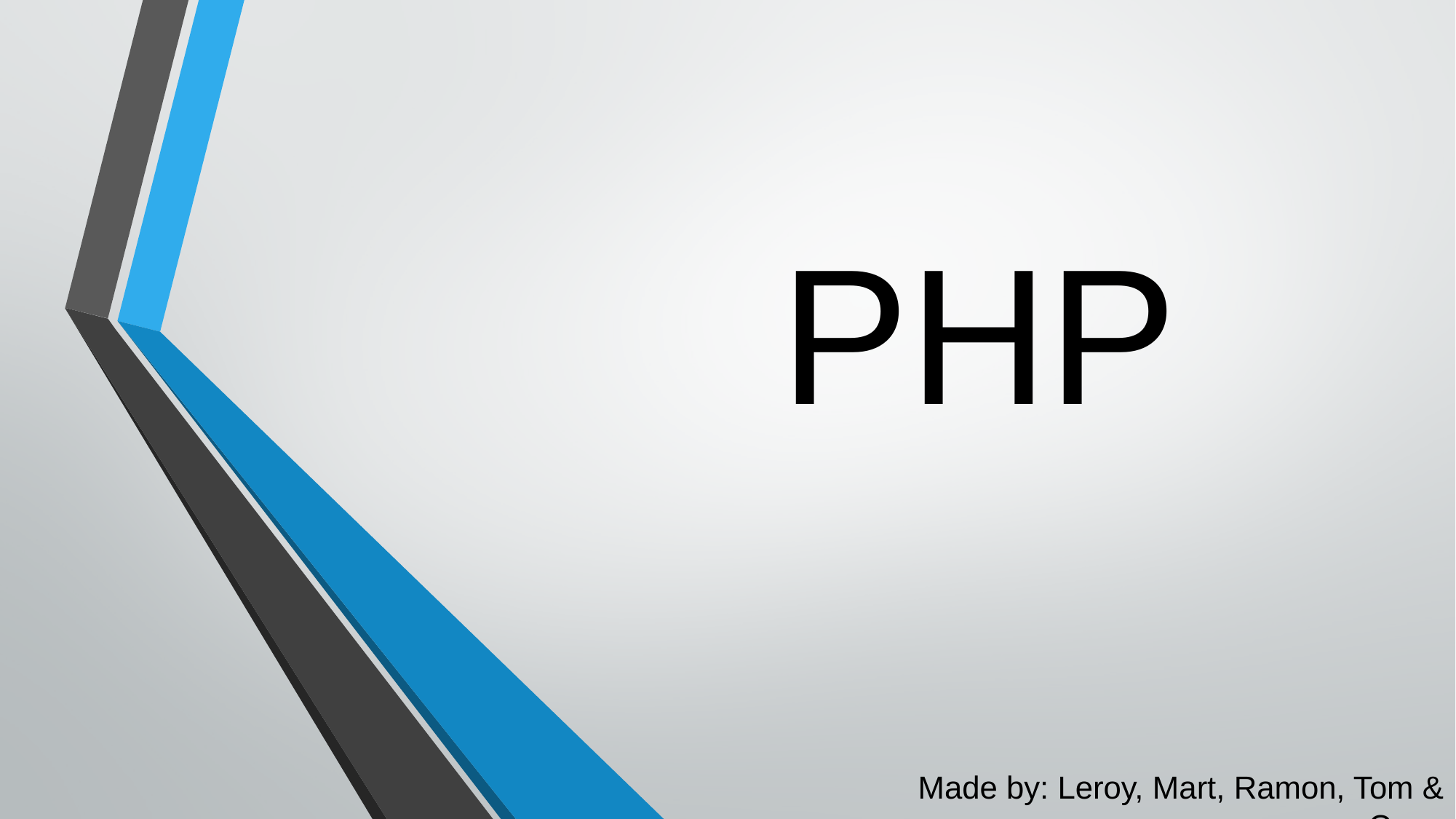

# PHP
Made by: Leroy, Mart, Ramon, Tom & Coen